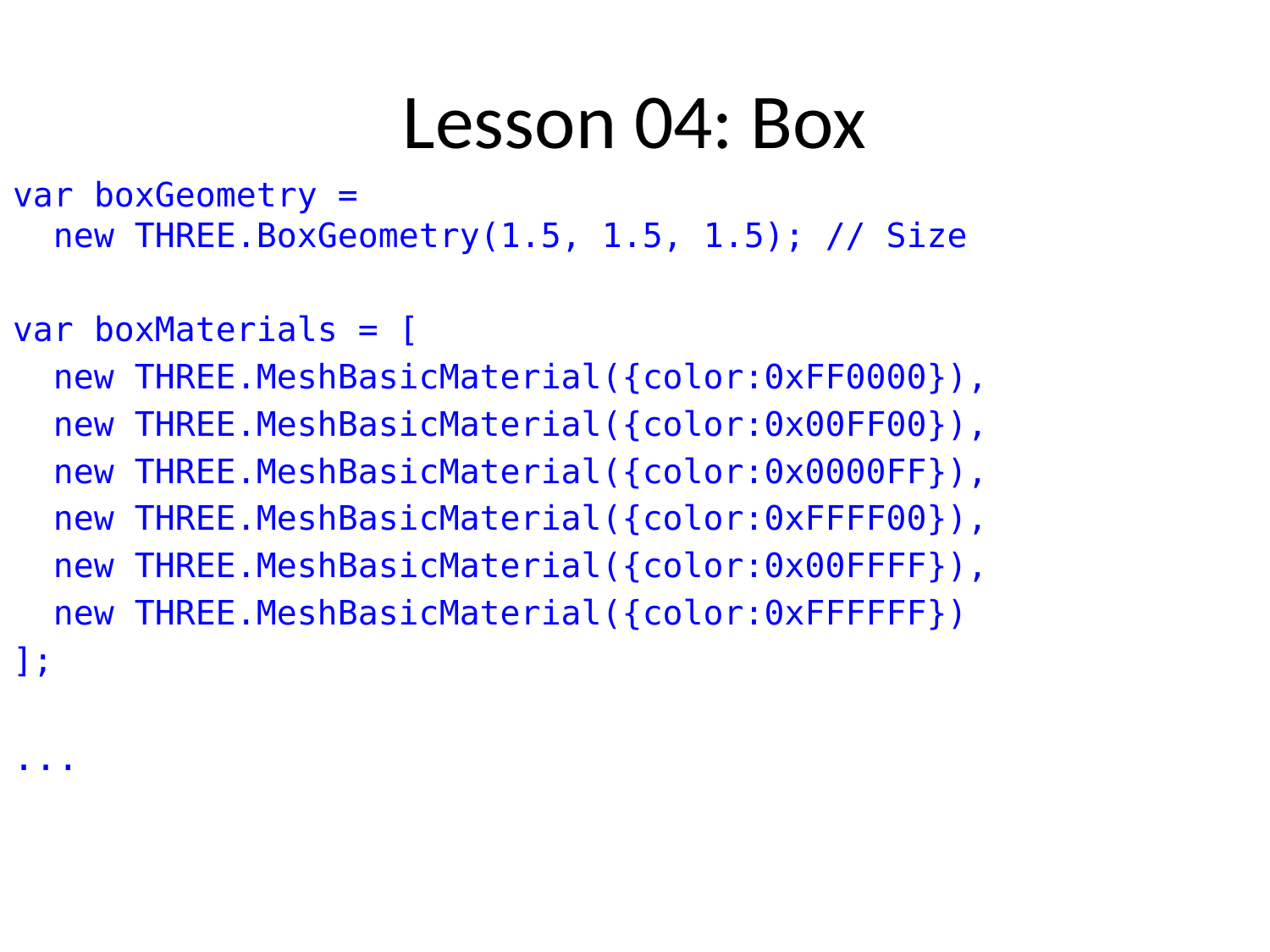

# Lesson 04: Box
var boxGeometry =
  new THREE.BoxGeometry(1.5, 1.5, 1.5); // Size

var boxMaterials = [
  new THREE.MeshBasicMaterial({color:0xFF0000}),
  new THREE.MeshBasicMaterial({color:0x00FF00}),
  new THREE.MeshBasicMaterial({color:0x0000FF}),
  new THREE.MeshBasicMaterial({color:0xFFFF00}),
  new THREE.MeshBasicMaterial({color:0x00FFFF}),
  new THREE.MeshBasicMaterial({color:0xFFFFFF})
];

...